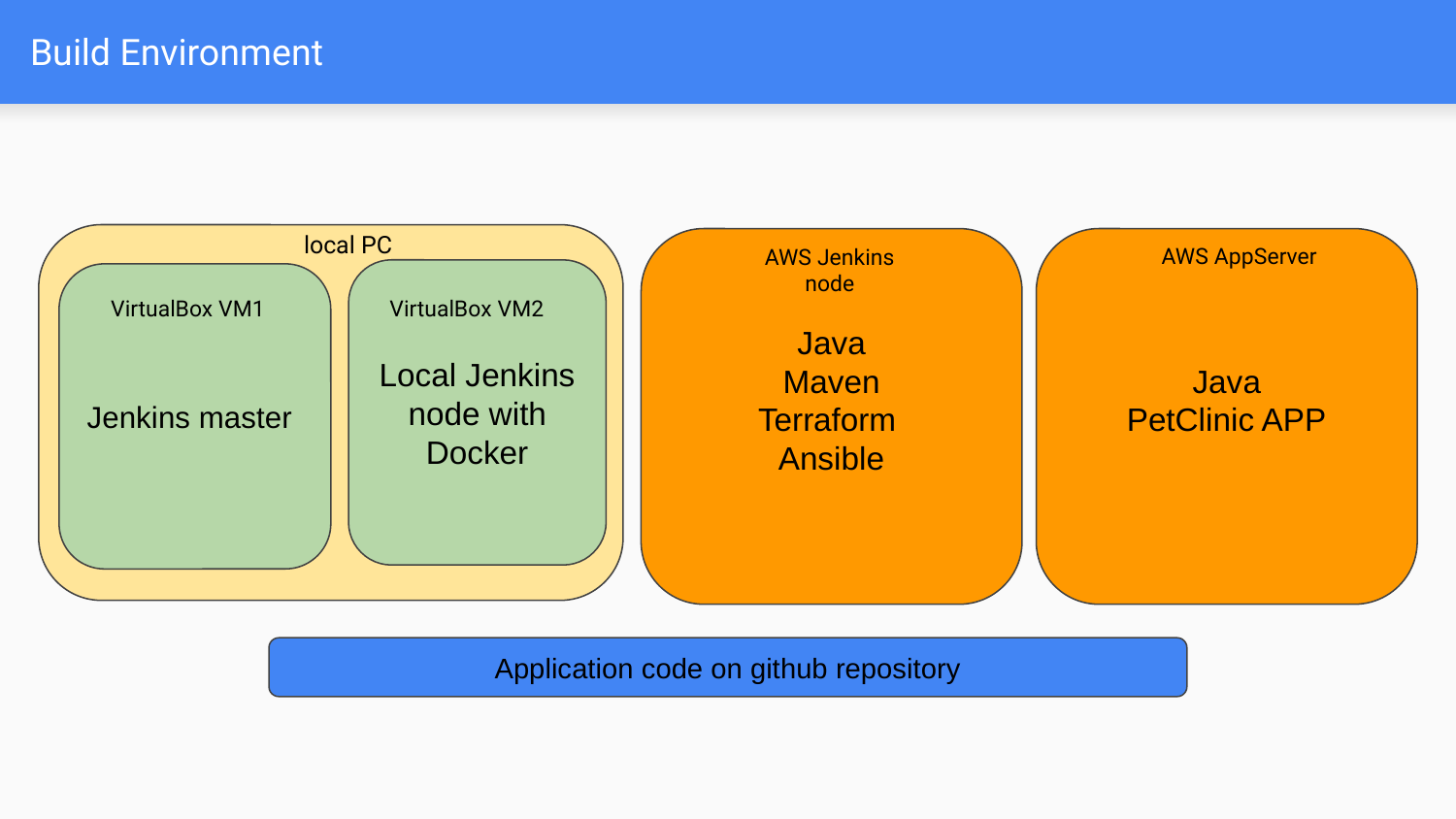

# Build Environment
local PC

Java
Maven
Terraform
Ansible

AWS Jenkins node
Java
PetClinic APP

AWS AppServer

Local Jenkins node with Docker

Jenkins master
VirtualBox VM1
VirtualBox VM2
Application code on github repository